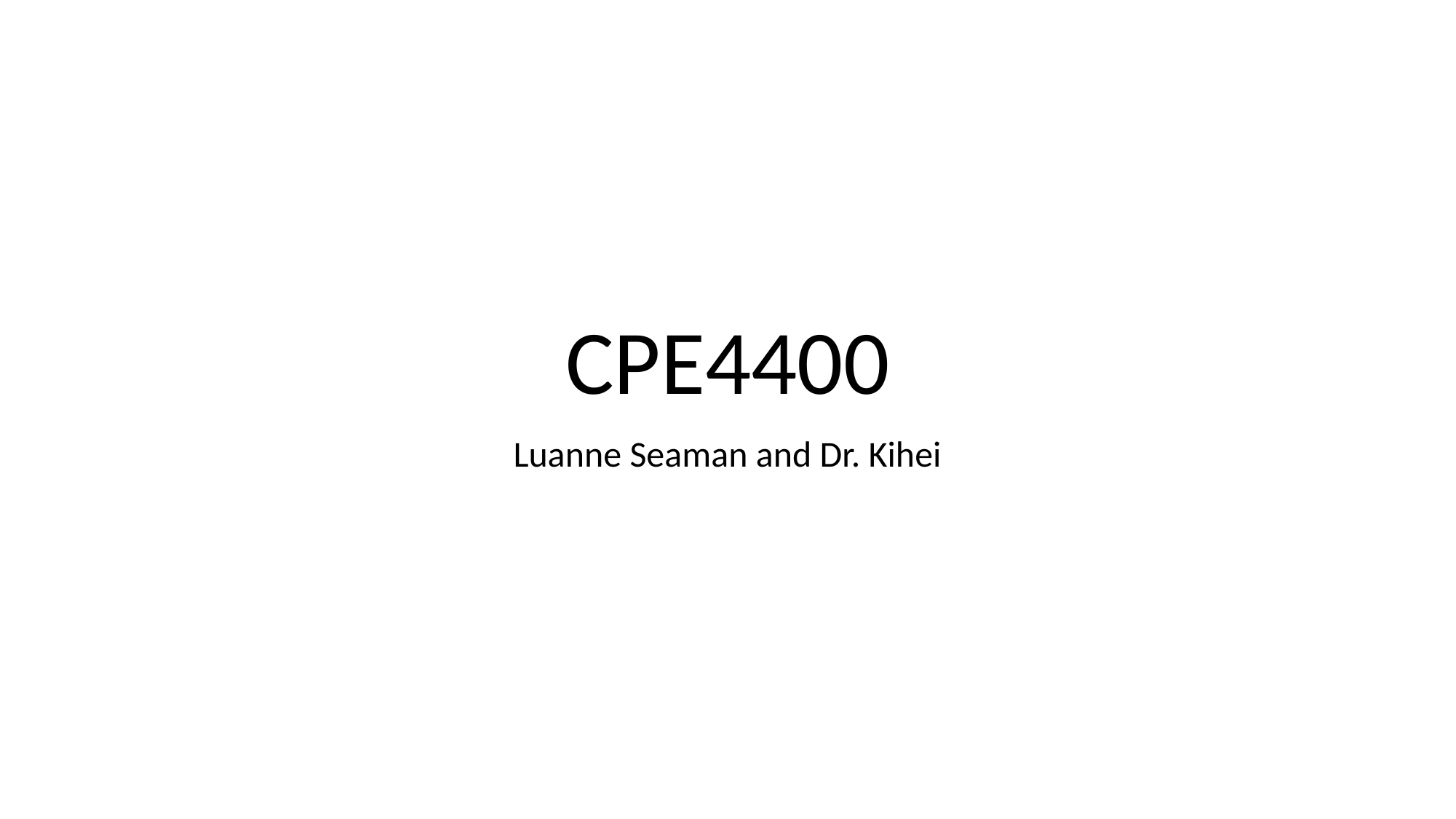

# CPE4400
Luanne Seaman and Dr. Kihei